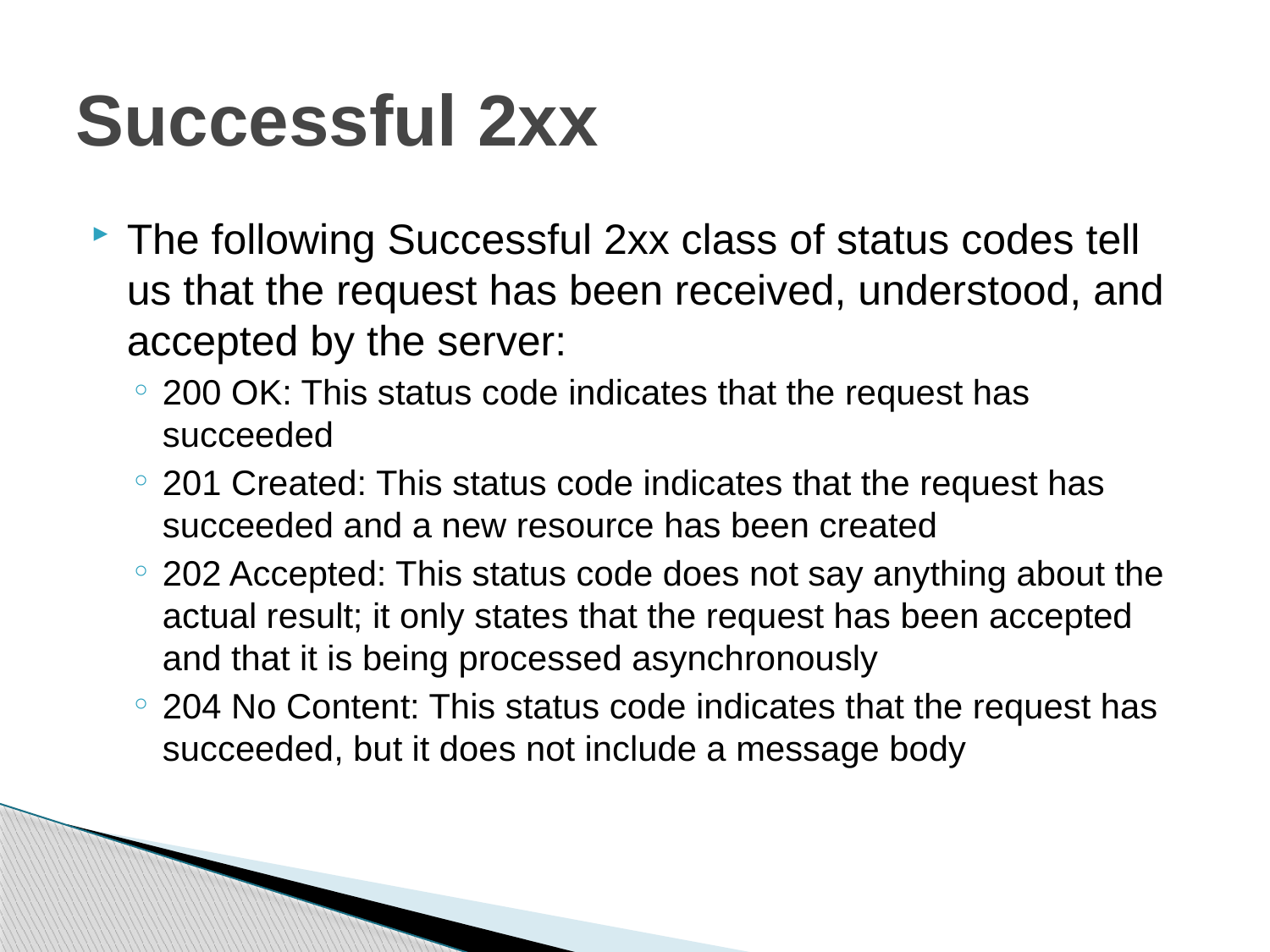

# Successful 2xx
The following Successful 2xx class of status codes tell us that the request has been received, understood, and accepted by the server:
200 OK: This status code indicates that the request has succeeded
201 Created: This status code indicates that the request has succeeded and a new resource has been created
202 Accepted: This status code does not say anything about the actual result; it only states that the request has been accepted and that it is being processed asynchronously
204 No Content: This status code indicates that the request has succeeded, but it does not include a message body